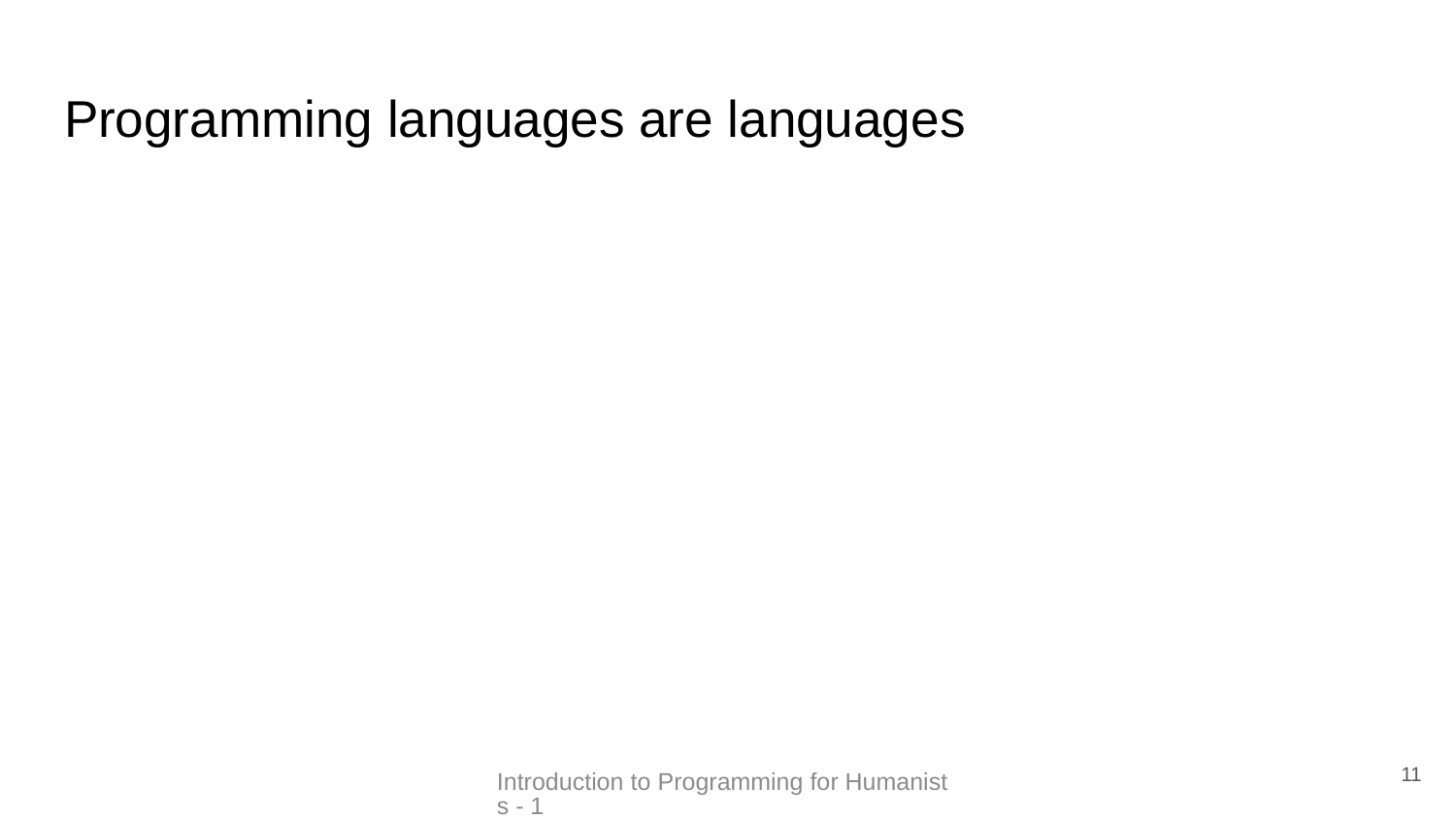

# Programming languages are languages

11
Introduction to Programming for Humanists - 1